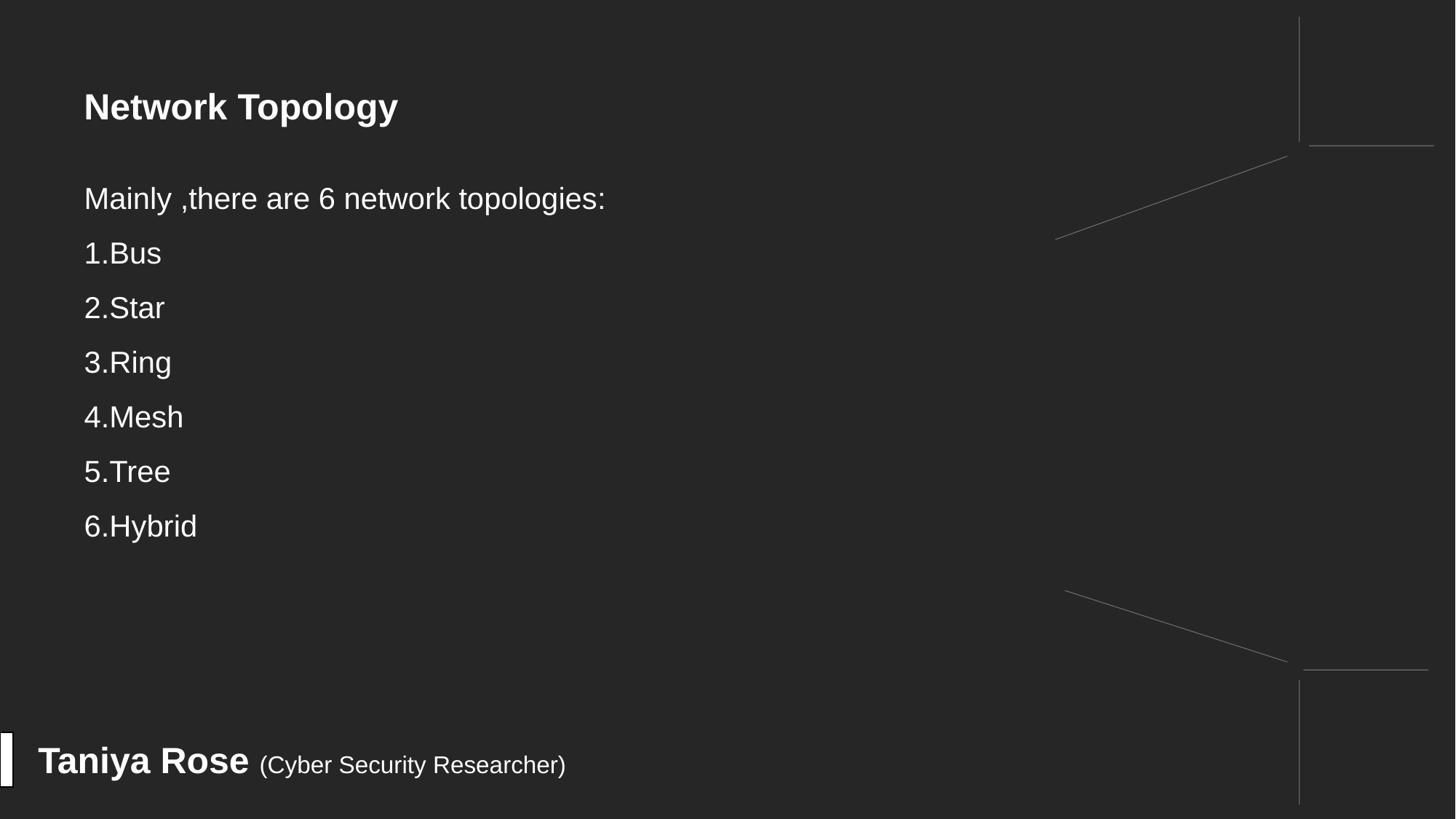

Network Topology
Mainly ,there are 6 network topologies:
1.Bus
2.Star
3.Ring
4.Mesh
5.Tree
6.Hybrid
Taniya Rose (Cyber Security Researcher)